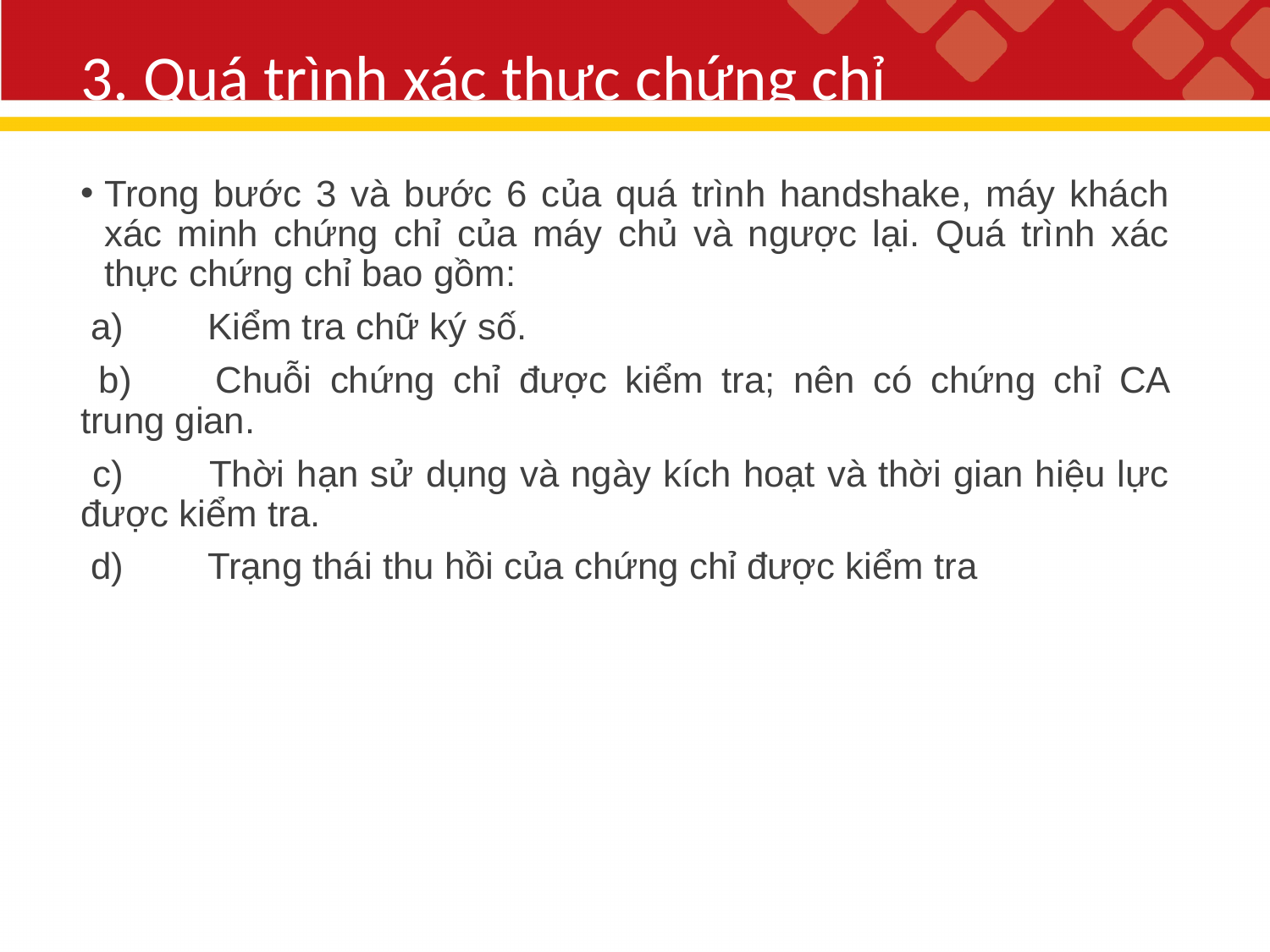

# 3. Quá trình xác thực chứng chỉ

Trong bước 3 và bước 6 của quá trình handshake, máy khách xác minh chứng chỉ của máy chủ và ngược lại. Quá trình xác thực chứng chỉ bao gồm:
 a)	Kiểm tra chữ ký số.
 b)	Chuỗi chứng chỉ được kiểm tra; nên có chứng chỉ CA trung gian.
 c)	Thời hạn sử dụng và ngày kích hoạt và thời gian hiệu lực được kiểm tra.
 d)	Trạng thái thu hồi của chứng chỉ được kiểm tra